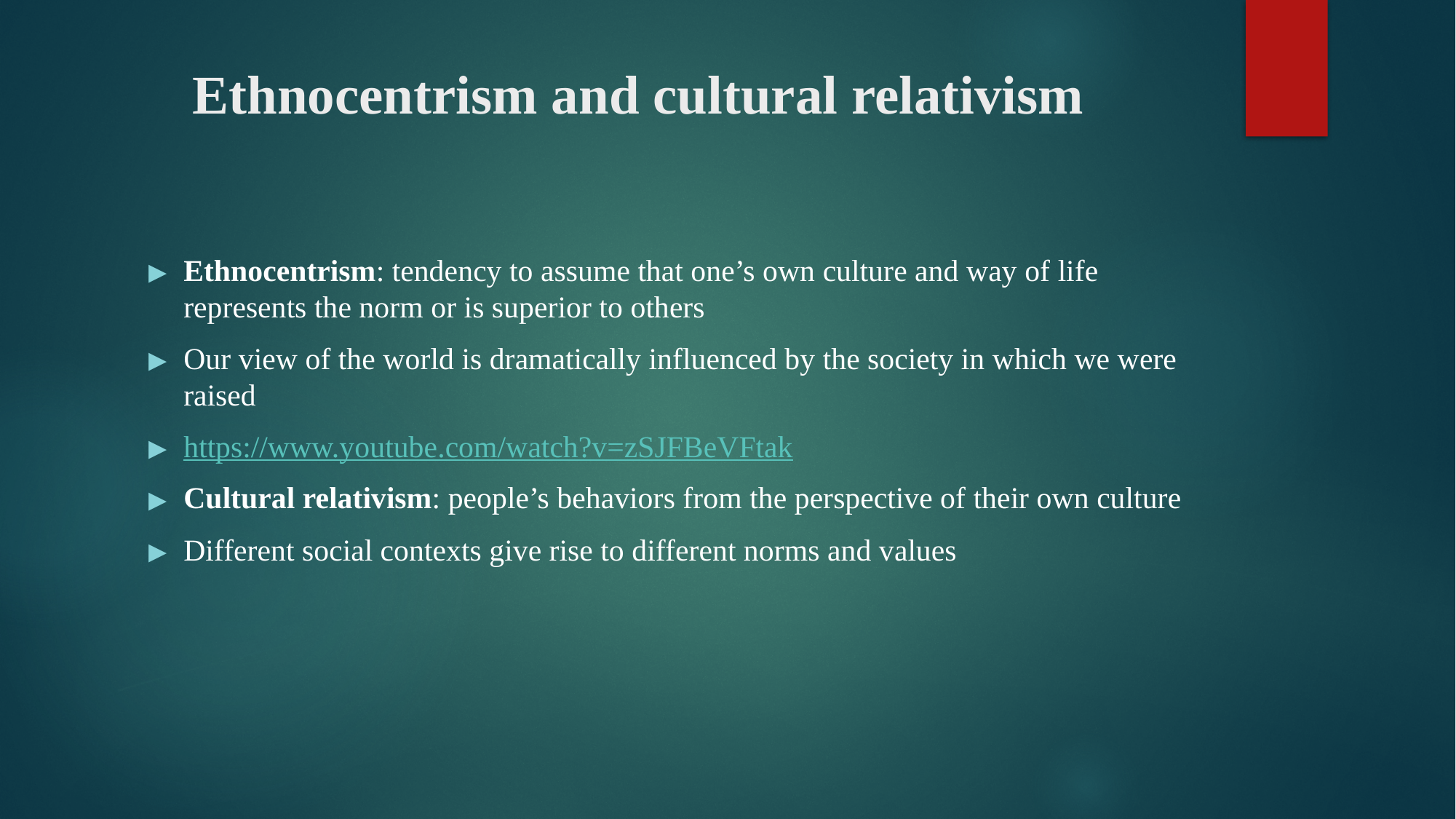

# Ethnocentrism and cultural relativism
Ethnocentrism: tendency to assume that one’s own culture and way of life represents the norm or is superior to others
Our view of the world is dramatically influenced by the society in which we were raised
https://www.youtube.com/watch?v=zSJFBeVFtak
Cultural relativism: people’s behaviors from the perspective of their own culture
Different social contexts give rise to different norms and values